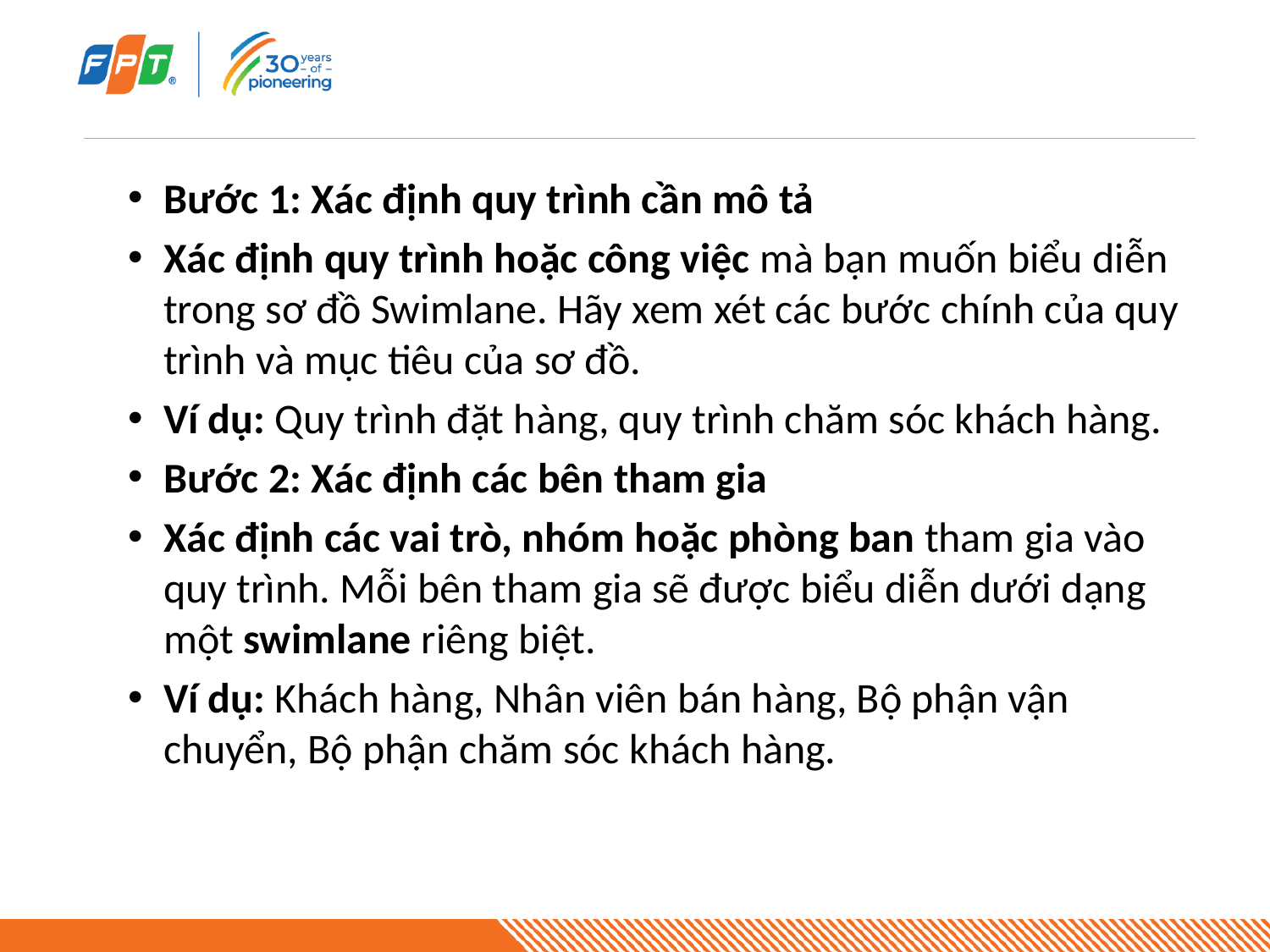

#
Bước 1: Xác định quy trình cần mô tả
Xác định quy trình hoặc công việc mà bạn muốn biểu diễn trong sơ đồ Swimlane. Hãy xem xét các bước chính của quy trình và mục tiêu của sơ đồ.
Ví dụ: Quy trình đặt hàng, quy trình chăm sóc khách hàng.
Bước 2: Xác định các bên tham gia
Xác định các vai trò, nhóm hoặc phòng ban tham gia vào quy trình. Mỗi bên tham gia sẽ được biểu diễn dưới dạng một swimlane riêng biệt.
Ví dụ: Khách hàng, Nhân viên bán hàng, Bộ phận vận chuyển, Bộ phận chăm sóc khách hàng.